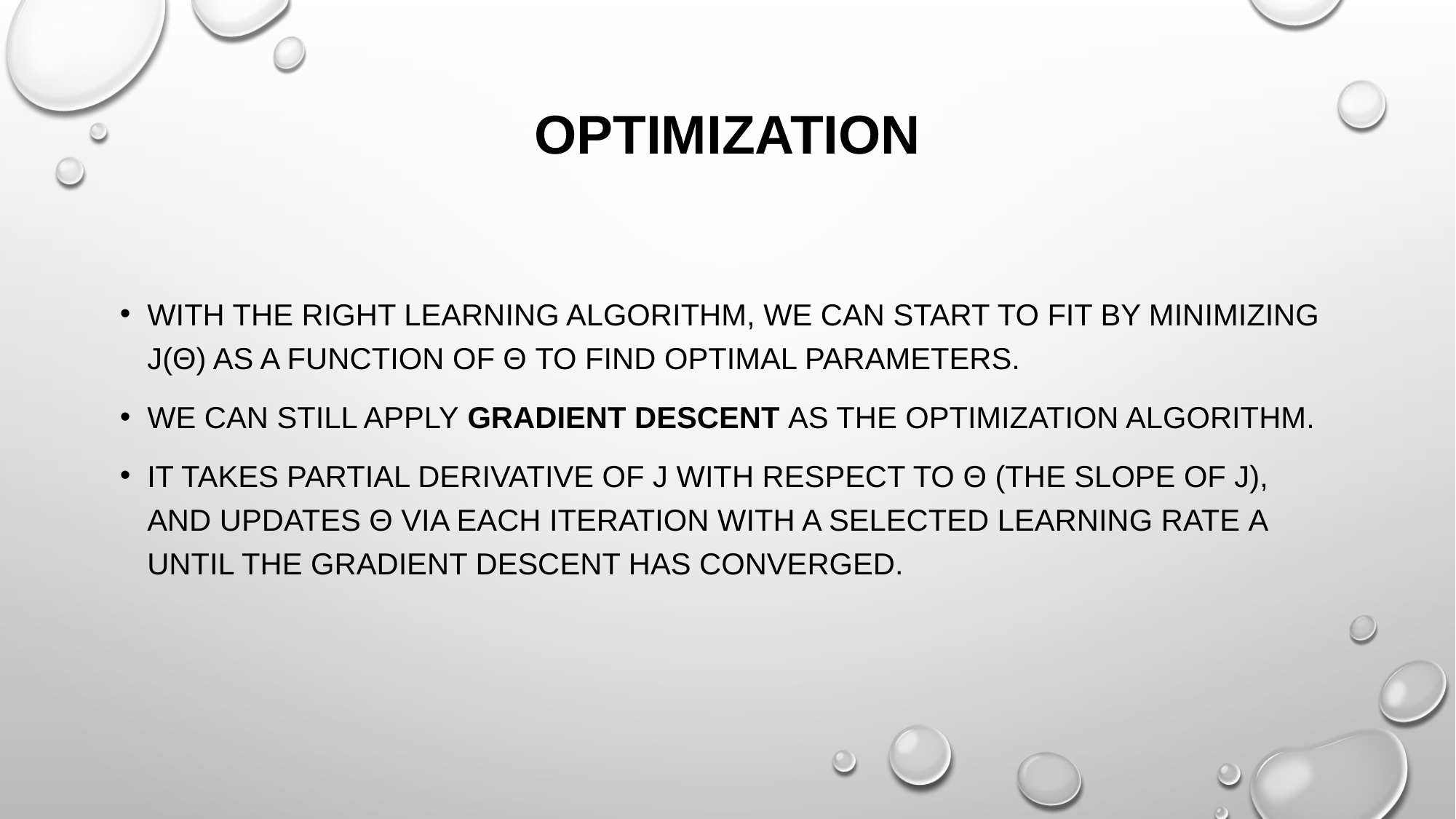

# Optimization
With the right learning algorithm, we can start to fit by minimizing J(θ) as a function of θ to find optimal parameters.
We can still apply Gradient Descent as the optimization algorithm.
It takes partial derivative of J with respect to θ (the slope of J), and updates θ via each iteration with a selected learning rate α until the Gradient Descent has converged.